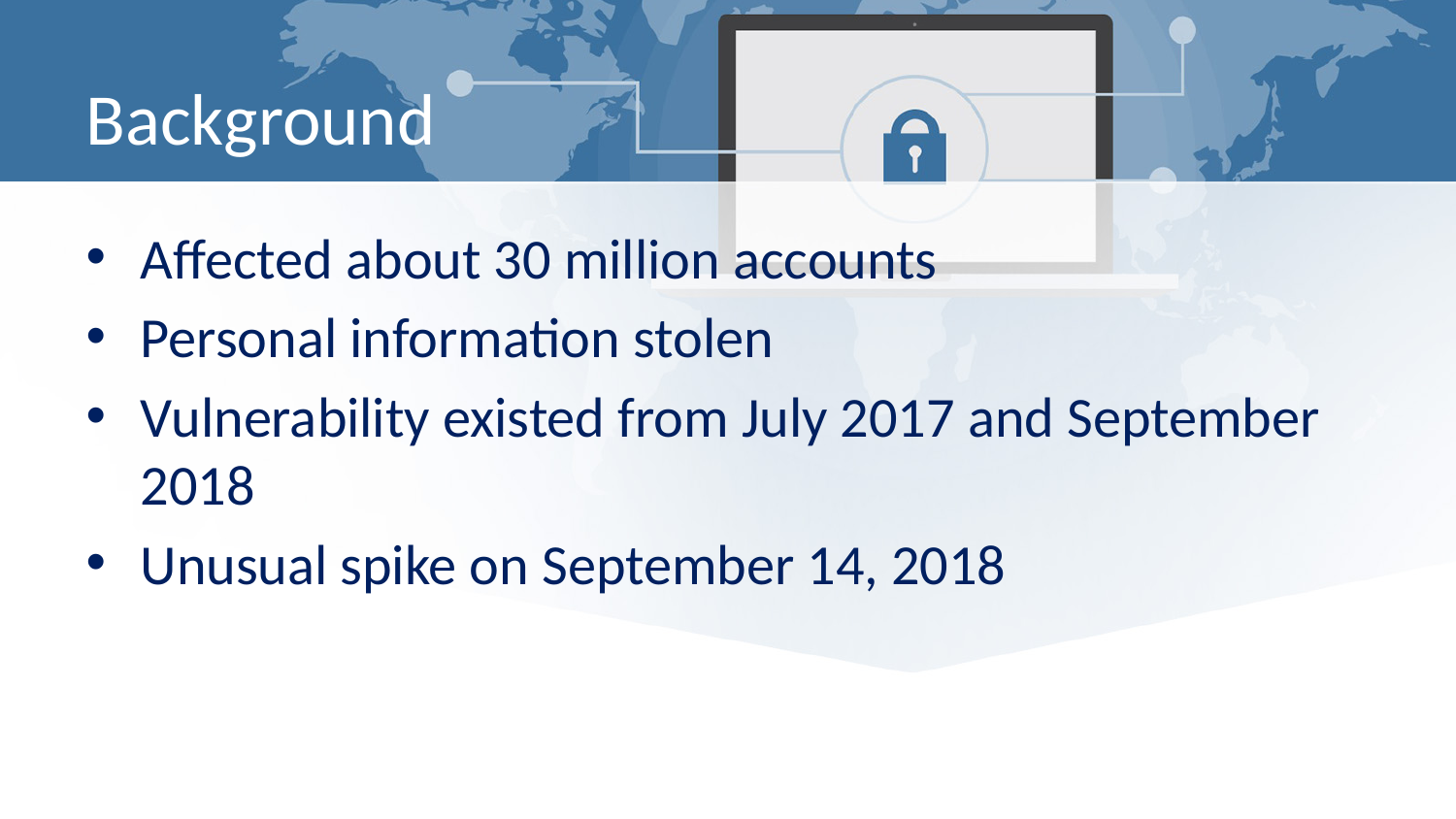

# Background
Affected about 30 million accounts
Personal information stolen
Vulnerability existed from July 2017 and September 2018
Unusual spike on September 14, 2018